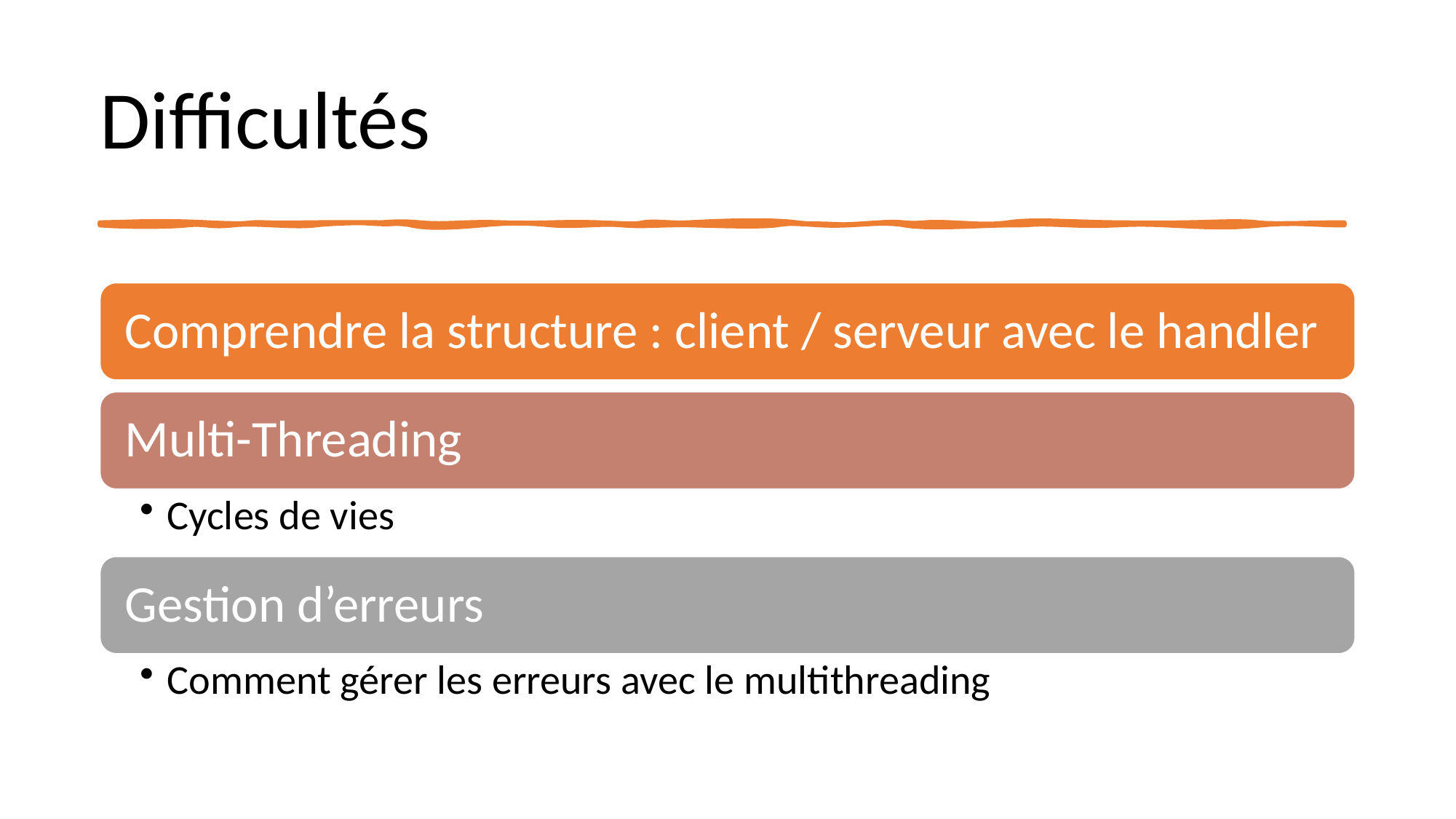

# Difficultés

Comprendre la structure : client / serveur avec le handler
Multi-Threading
Cycles de vies
Gestion d’erreurs
Comment gérer les erreurs avec le multithreading